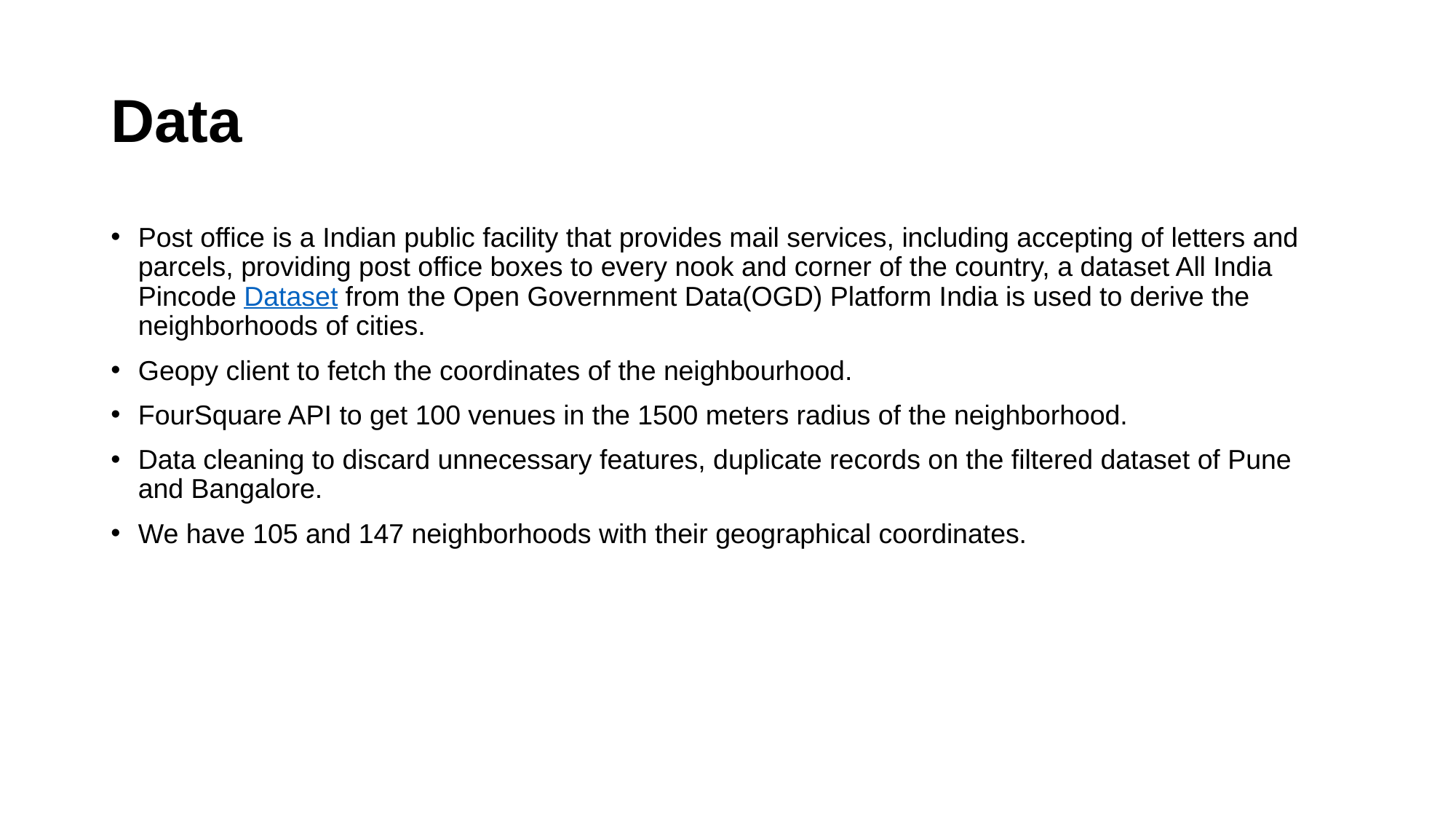

# Data
Post office is a Indian public facility that provides mail services, including accepting of letters and parcels, providing post office boxes to every nook and corner of the country, a dataset All India Pincode Dataset from the Open Government Data(OGD) Platform India is used to derive the neighborhoods of cities.
Geopy client to fetch the coordinates of the neighbourhood.
FourSquare API to get 100 venues in the 1500 meters radius of the neighborhood.
Data cleaning to discard unnecessary features, duplicate records on the filtered dataset of Pune and Bangalore.
We have 105 and 147 neighborhoods with their geographical coordinates.